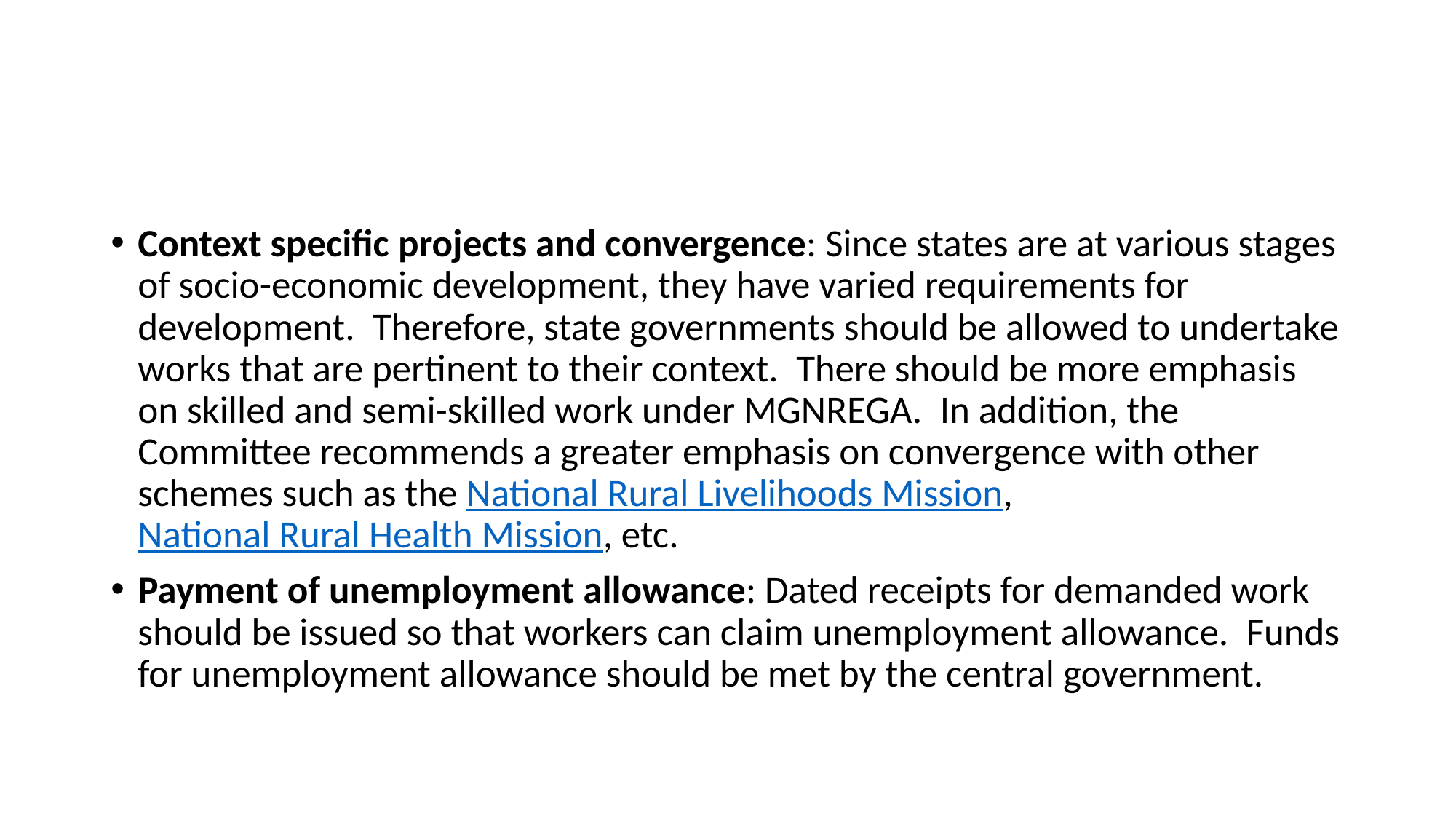

#
Context specific projects and convergence: Since states are at various stages of socio-economic development, they have varied requirements for development.  Therefore, state governments should be allowed to undertake works that are pertinent to their context.  There should be more emphasis on skilled and semi-skilled work under MGNREGA.  In addition, the Committee recommends a greater emphasis on convergence with other schemes such as the National Rural Livelihoods Mission, National Rural Health Mission, etc.
Payment of unemployment allowance: Dated receipts for demanded work should be issued so that workers can claim unemployment allowance.  Funds for unemployment allowance should be met by the central government.